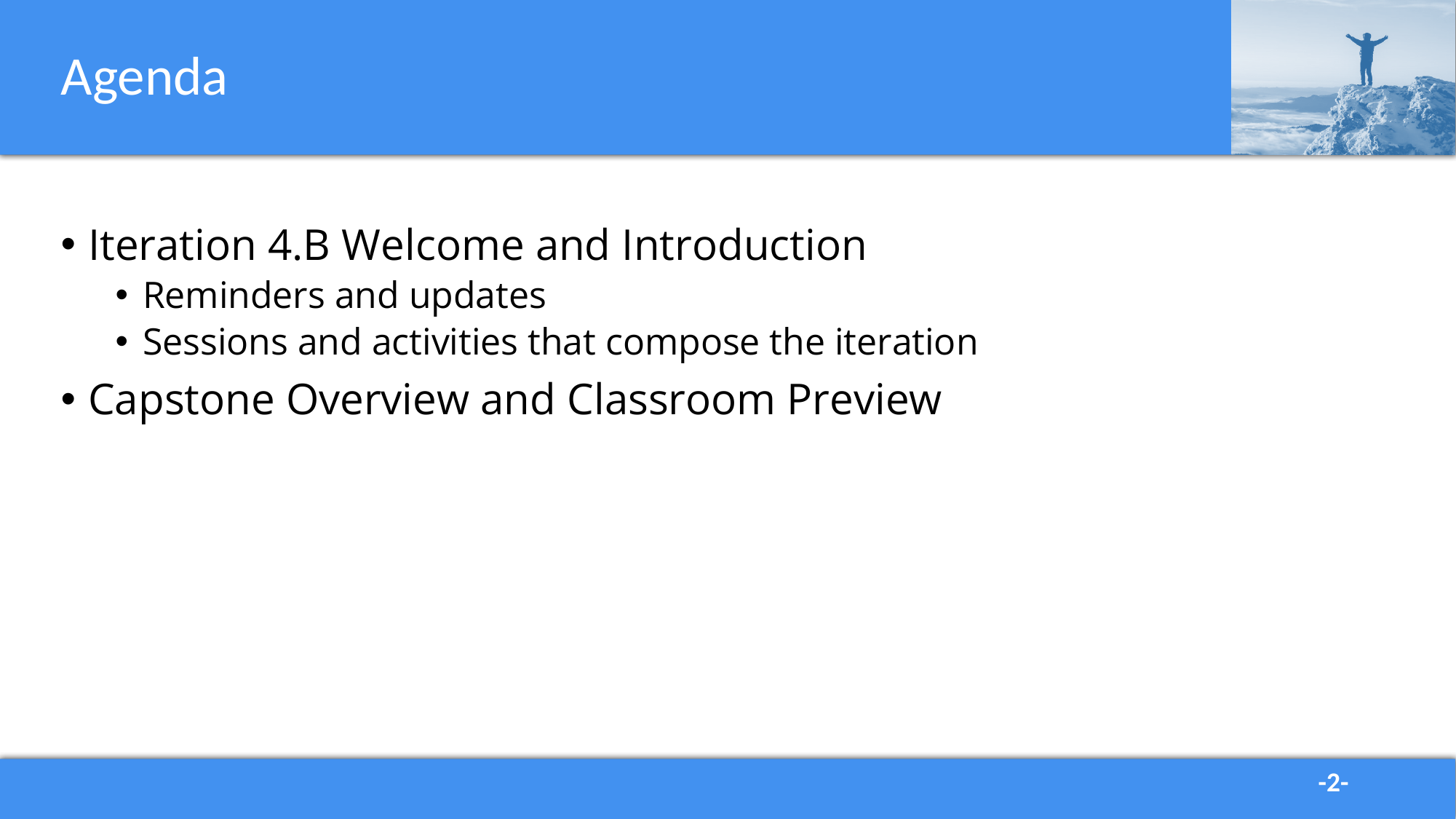

# Agenda
Iteration 4.B Welcome and Introduction
Reminders and updates
Sessions and activities that compose the iteration
Capstone Overview and Classroom Preview